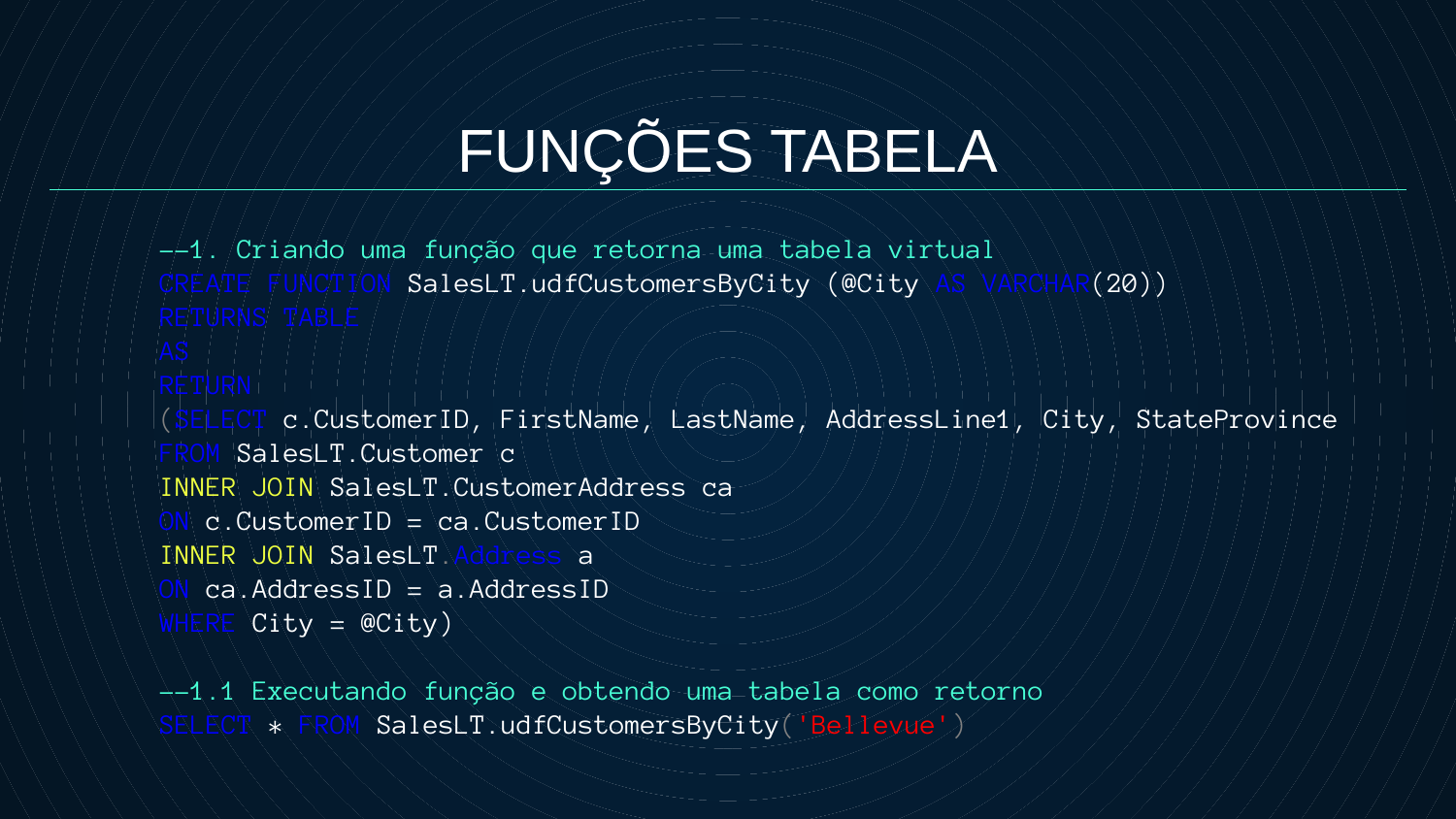

FUNÇÕES TABELA
--1. Criando uma função que retorna uma tabela virtual
CREATE FUNCTION SalesLT.udfCustomersByCity (@City AS VARCHAR(20))
RETURNS TABLE
AS
RETURN
(SELECT c.CustomerID, FirstName, LastName, AddressLine1, City, StateProvince
FROM SalesLT.Customer c
INNER JOIN SalesLT.CustomerAddress ca
ON c.CustomerID = ca.CustomerID
INNER JOIN SalesLT.Address a
ON ca.AddressID = a.AddressID
WHERE City = @City)

--1.1 Executando função e obtendo uma tabela como retorno
SELECT * FROM SalesLT.udfCustomersByCity('Bellevue')